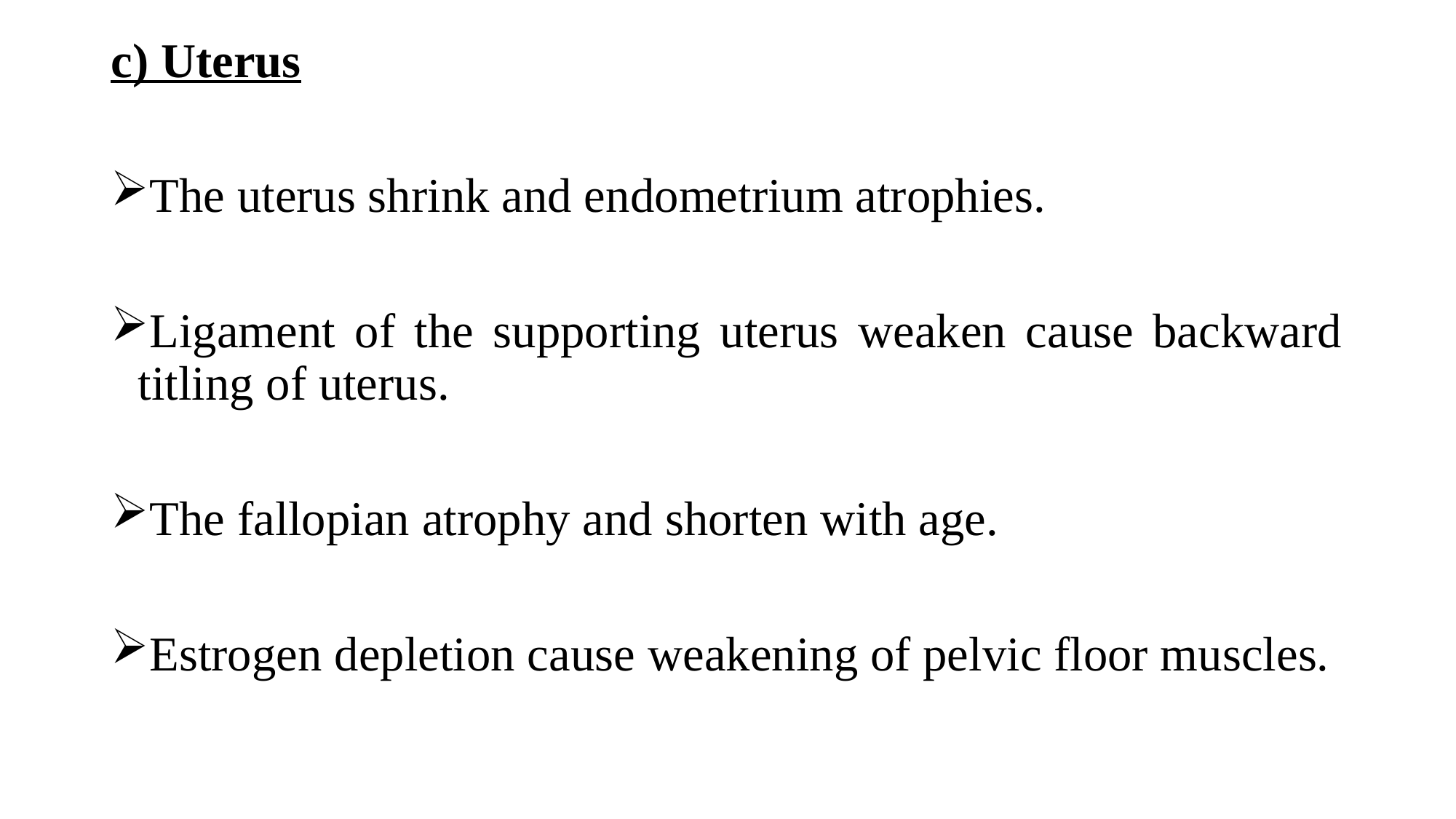

c) Uterus

The uterus shrink and endometrium atrophies.

Ligament of the supporting uterus weaken cause backward titling of uterus.

The fallopian atrophy and shorten with age.

Estrogen depletion cause weakening of pelvic floor muscles.